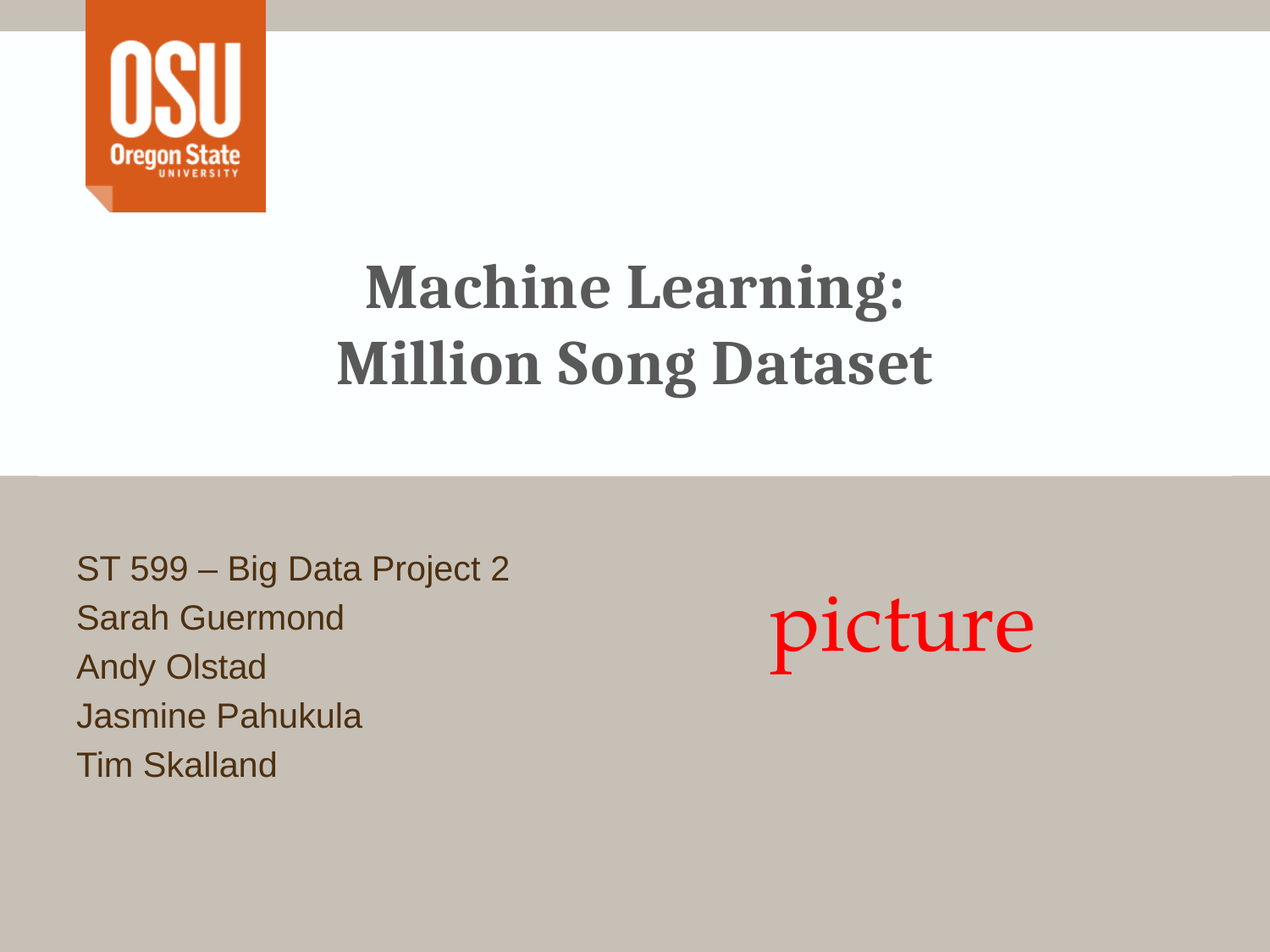

# Machine Learning: Million Song Dataset
ST 599 – Big Data Project 2
Sarah Guermond
Andy Olstad
Jasmine Pahukula
Tim Skalland

picture